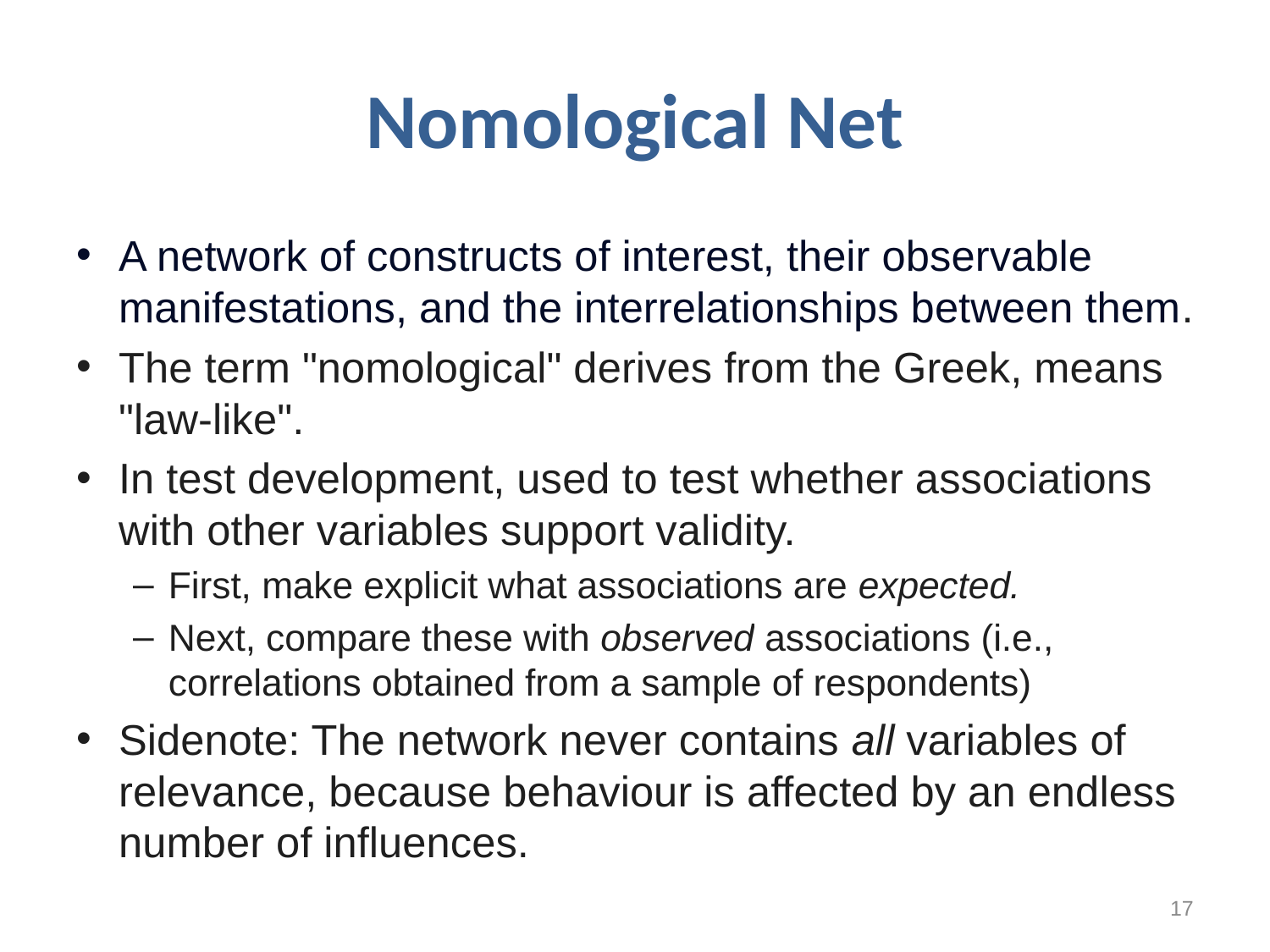

# Nomological Net
A network of constructs of interest, their observable manifestations, and the interrelationships between them.
The term "nomological" derives from the Greek, means "law-like".
In test development, used to test whether associations with other variables support validity.
First, make explicit what associations are expected.
Next, compare these with observed associations (i.e., correlations obtained from a sample of respondents)
Sidenote: The network never contains all variables of relevance, because behaviour is affected by an endless number of influences.

17